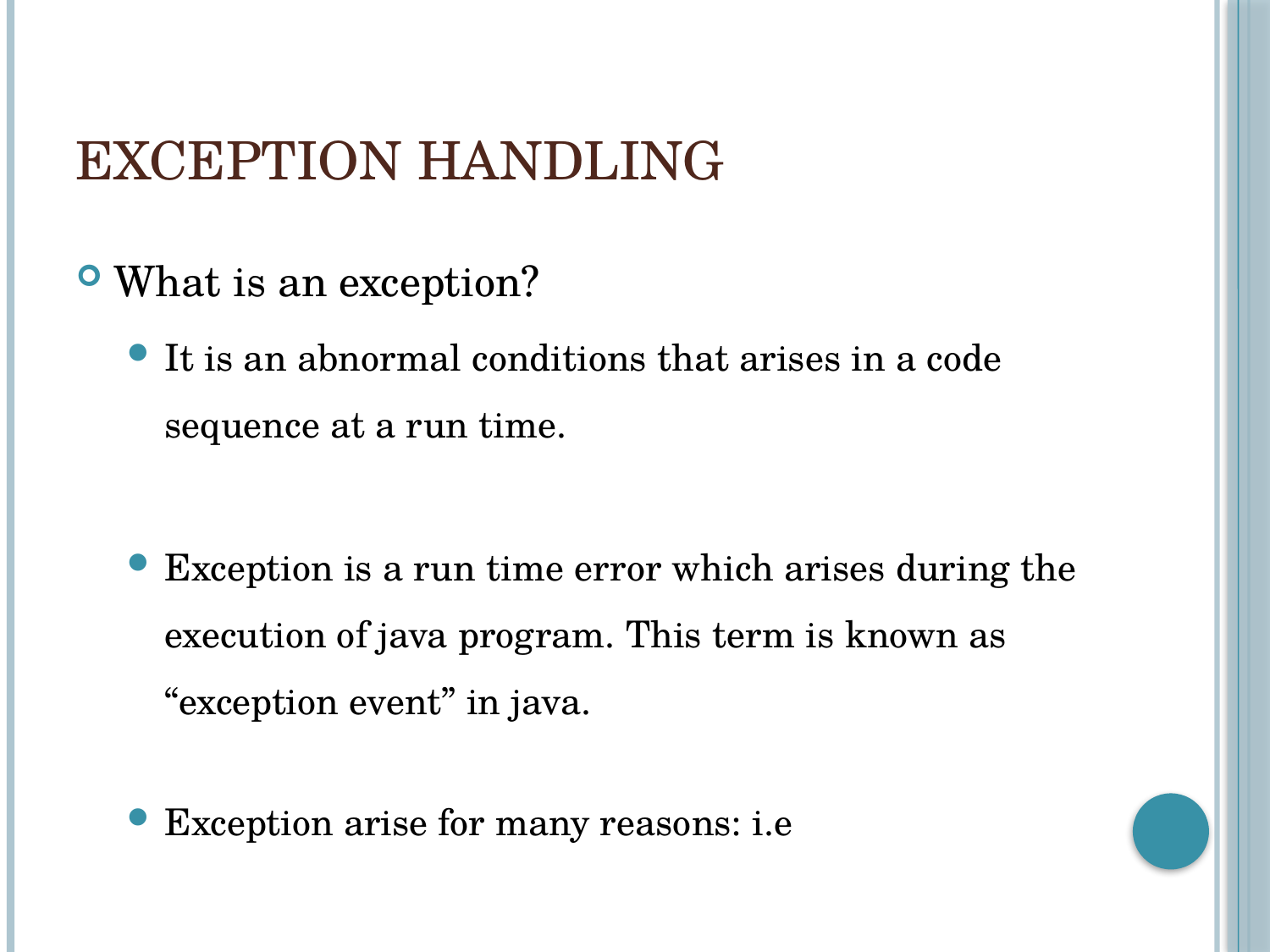

# Exception Handling
What is an exception?
It is an abnormal conditions that arises in a code sequence at a run time.

Exception is a run time error which arises during the execution of java program. This term is known as “exception event” in java.

Exception arise for many reasons: i.e